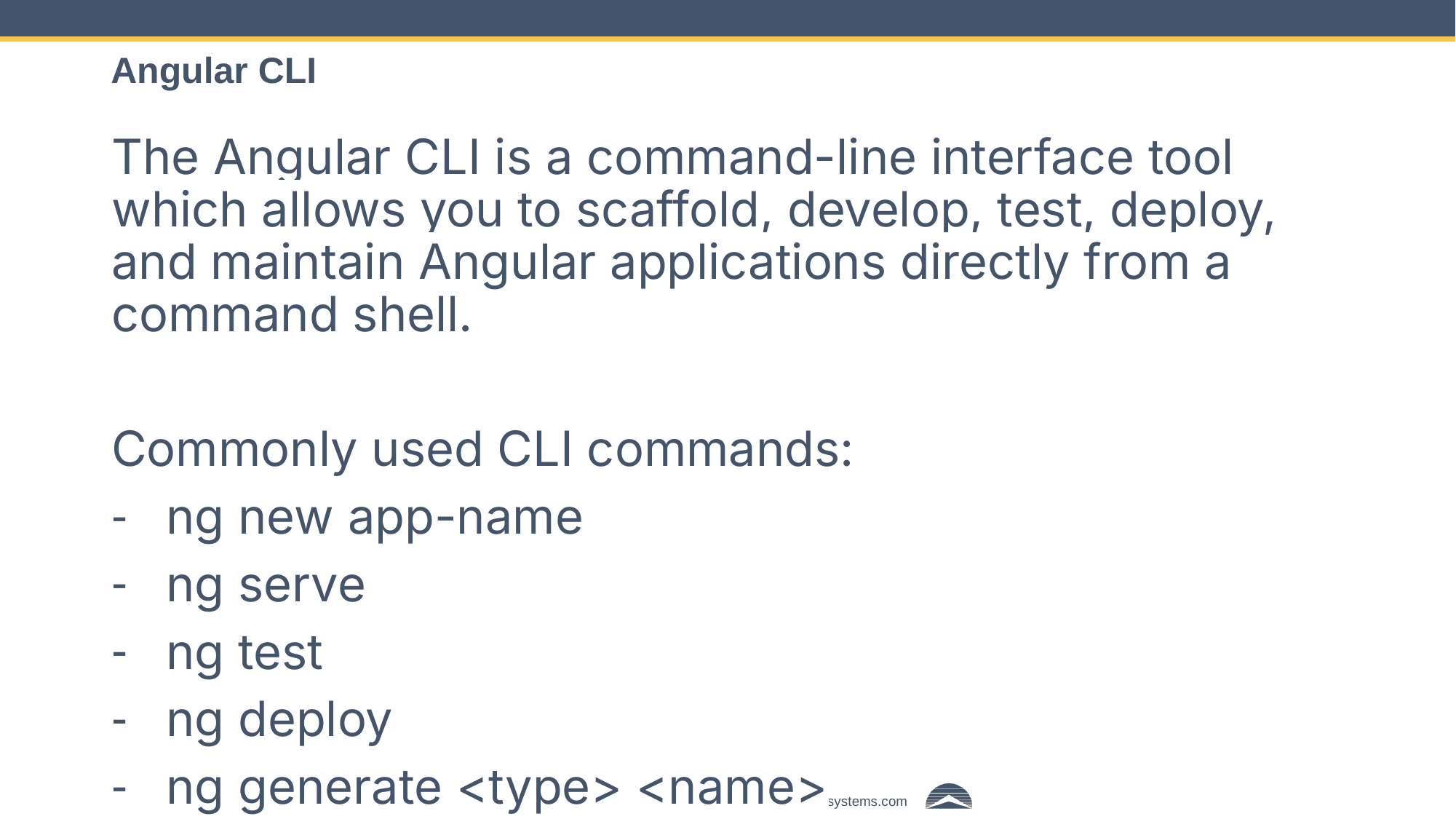

# Angular CLI
The Angular CLI is a command-line interface tool which allows you to scaffold, develop, test, deploy, and maintain Angular applications directly from a command shell.

Commonly used CLI commands:
ng new app-name
ng serve
ng test
ng deploy
ng generate <type> <name>